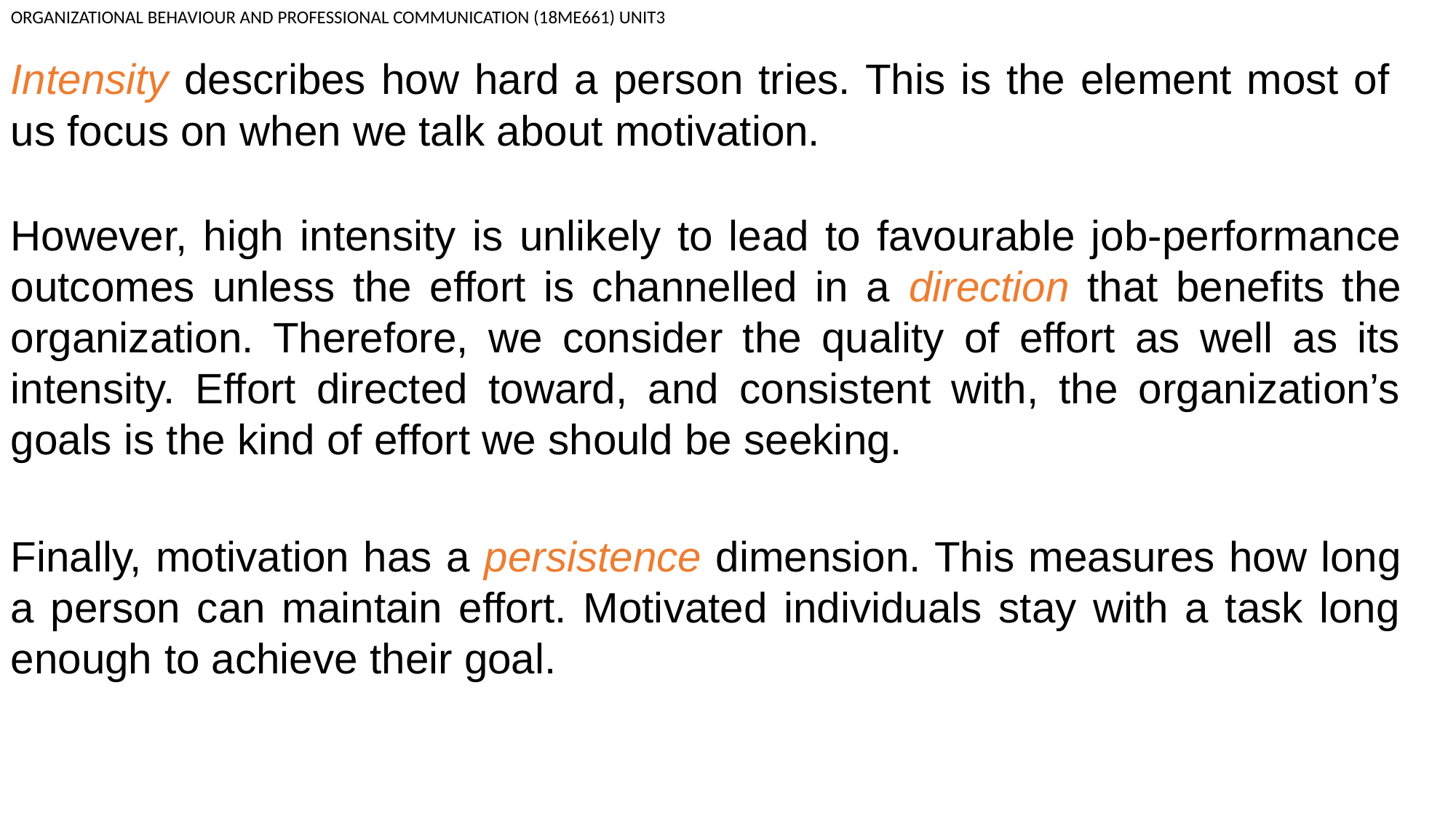

ORGANIZATIONAL BEHAVIOUR AND PROFESSIONAL COMMUNICATION (18ME661) UNIT3
Intensity describes how hard a person tries. This is the element most of us focus on when we talk about motivation.
However, high intensity is unlikely to lead to favourable job-performance outcomes unless the effort is channelled in a direction that benefits the organization. Therefore, we consider the quality of effort as well as its intensity. Effort directed toward, and consistent with, the organization’s goals is the kind of effort we should be seeking.
Finally, motivation has a persistence dimension. This measures how long a person can maintain effort. Motivated individuals stay with a task long enough to achieve their goal.